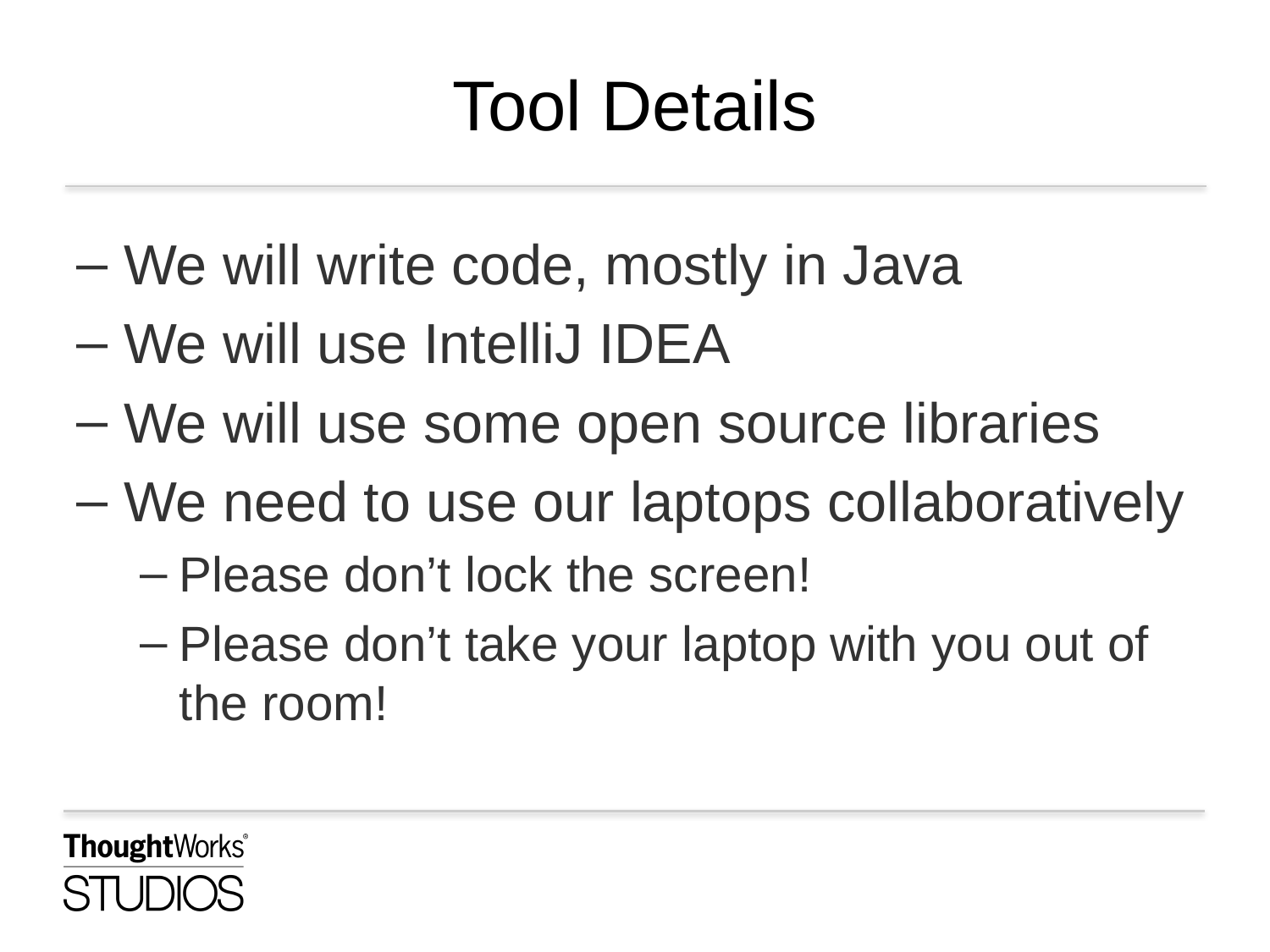

# Tool Details
We will write code, mostly in Java
We will use IntelliJ IDEA
We will use some open source libraries
We need to use our laptops collaboratively
Please don’t lock the screen!
Please don’t take your laptop with you out of the room!